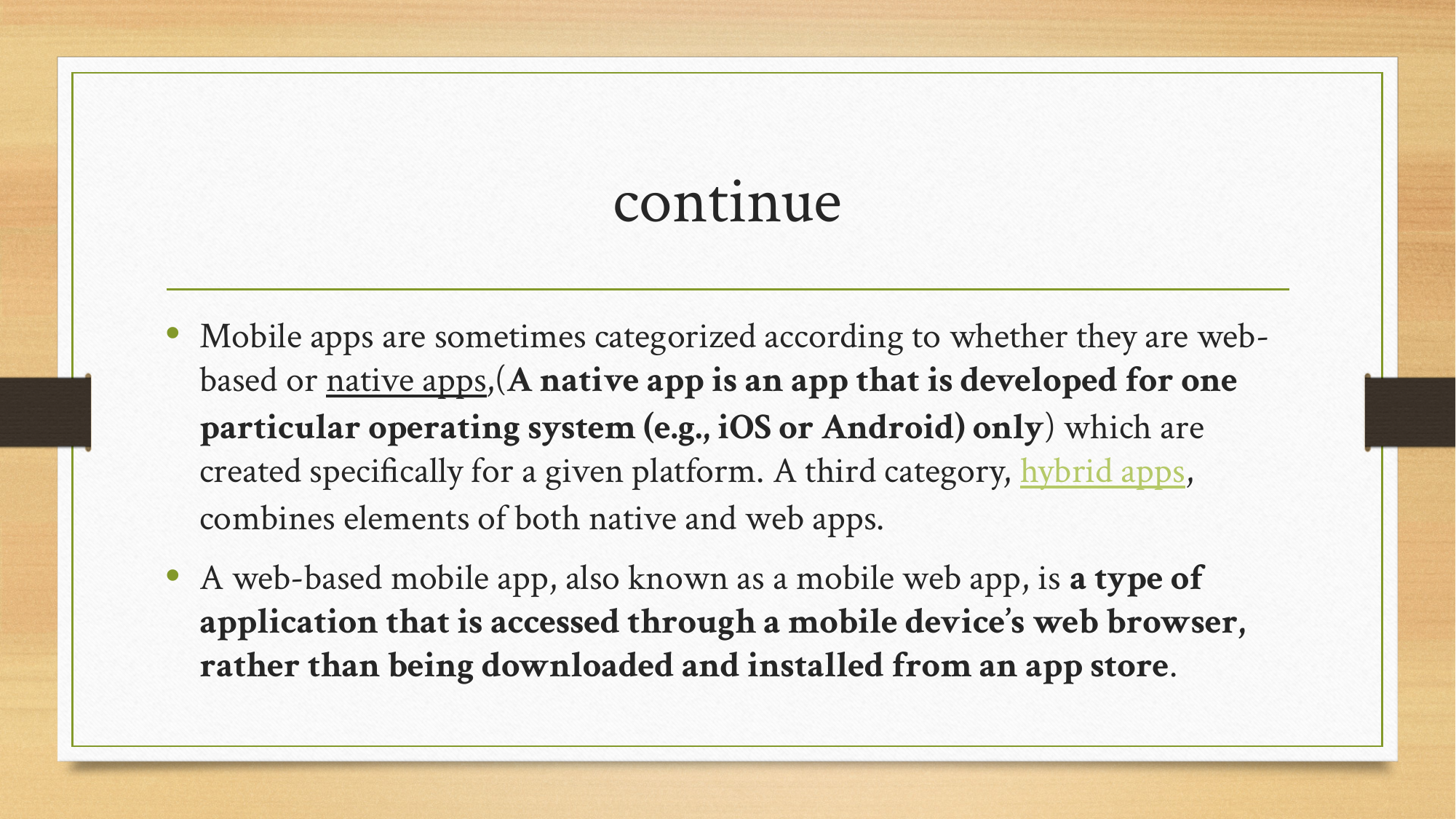

# continue
Mobile apps are sometimes categorized according to whether they are web-based or native apps,(A native app is an app that is developed for one particular operating system (e.g., iOS or Android) only) which are created specifically for a given platform. A third category, hybrid apps, combines elements of both native and web apps.
A web-based mobile app, also known as a mobile web app, is a type of application that is accessed through a mobile device’s web browser, rather than being downloaded and installed from an app store.